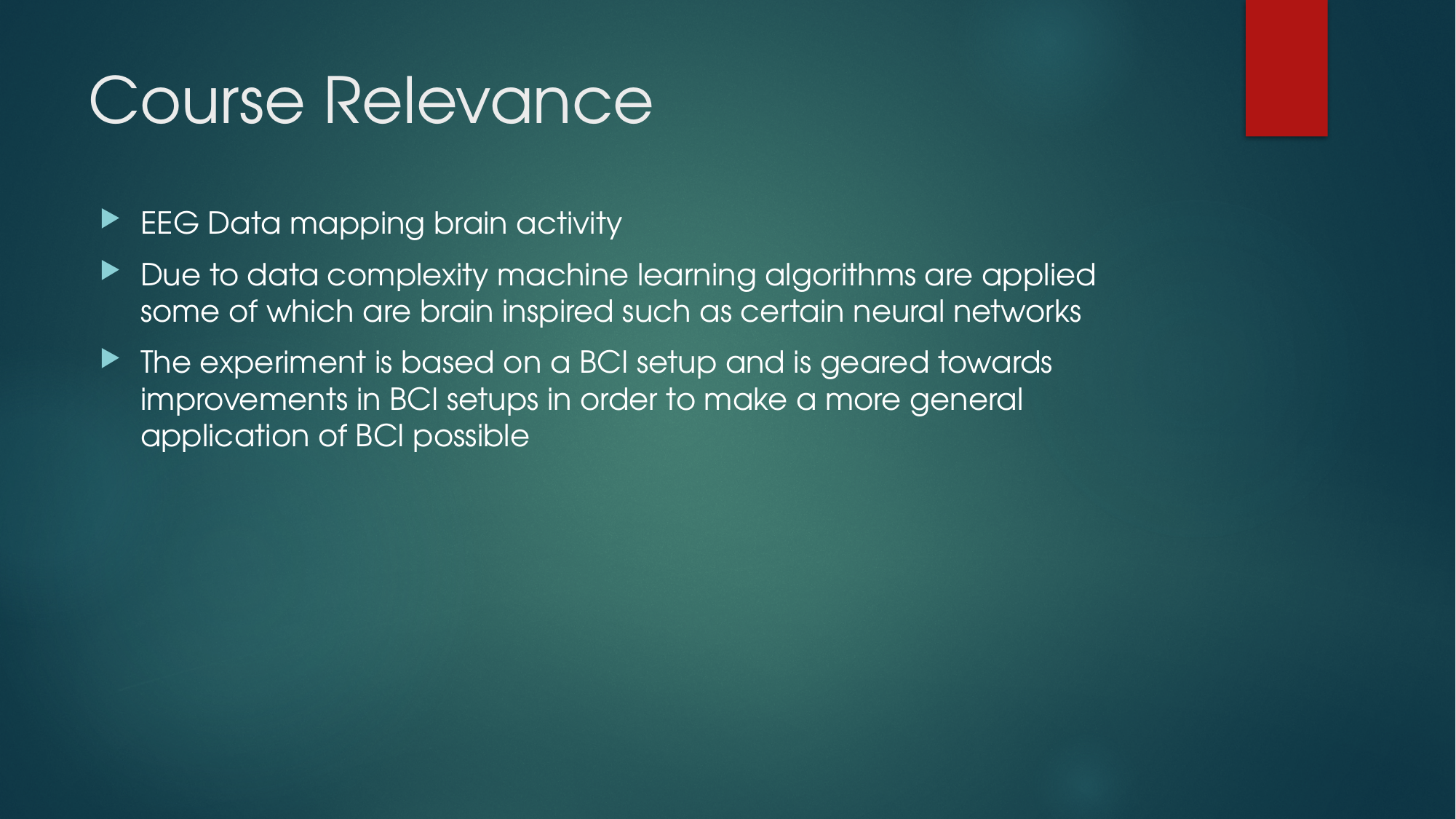

# Course Relevance
EEG Data mapping brain activity
Due to data complexity machine learning algorithms are applied some of which are brain inspired such as certain neural networks
The experiment is based on a BCI setup and is geared towards improvements in BCI setups in order to make a more general application of BCI possible